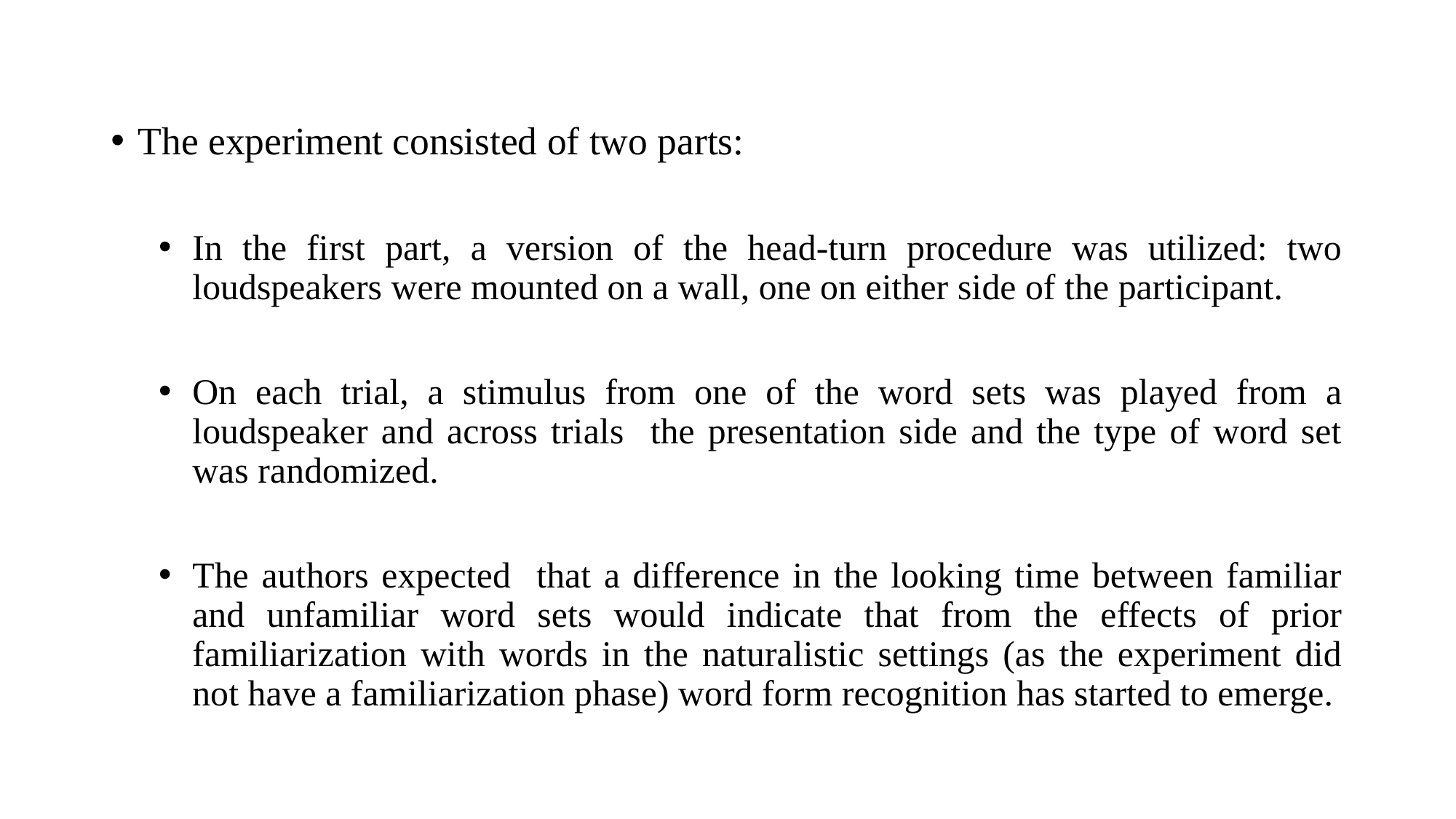

The experiment consisted of two parts:

In the first part, a version of the head-turn procedure was utilized: two loudspeakers were mounted on a wall, one on either side of the participant.

On each trial, a stimulus from one of the word sets was played from a loudspeaker and across trials  the presentation side and the type of word set was randomized.

The authors expected  that a difference in the looking time between familiar and unfamiliar word sets would indicate that from the effects of prior familiarization with words in the naturalistic settings (as the experiment did not have a familiarization phase) word form recognition has started to emerge.